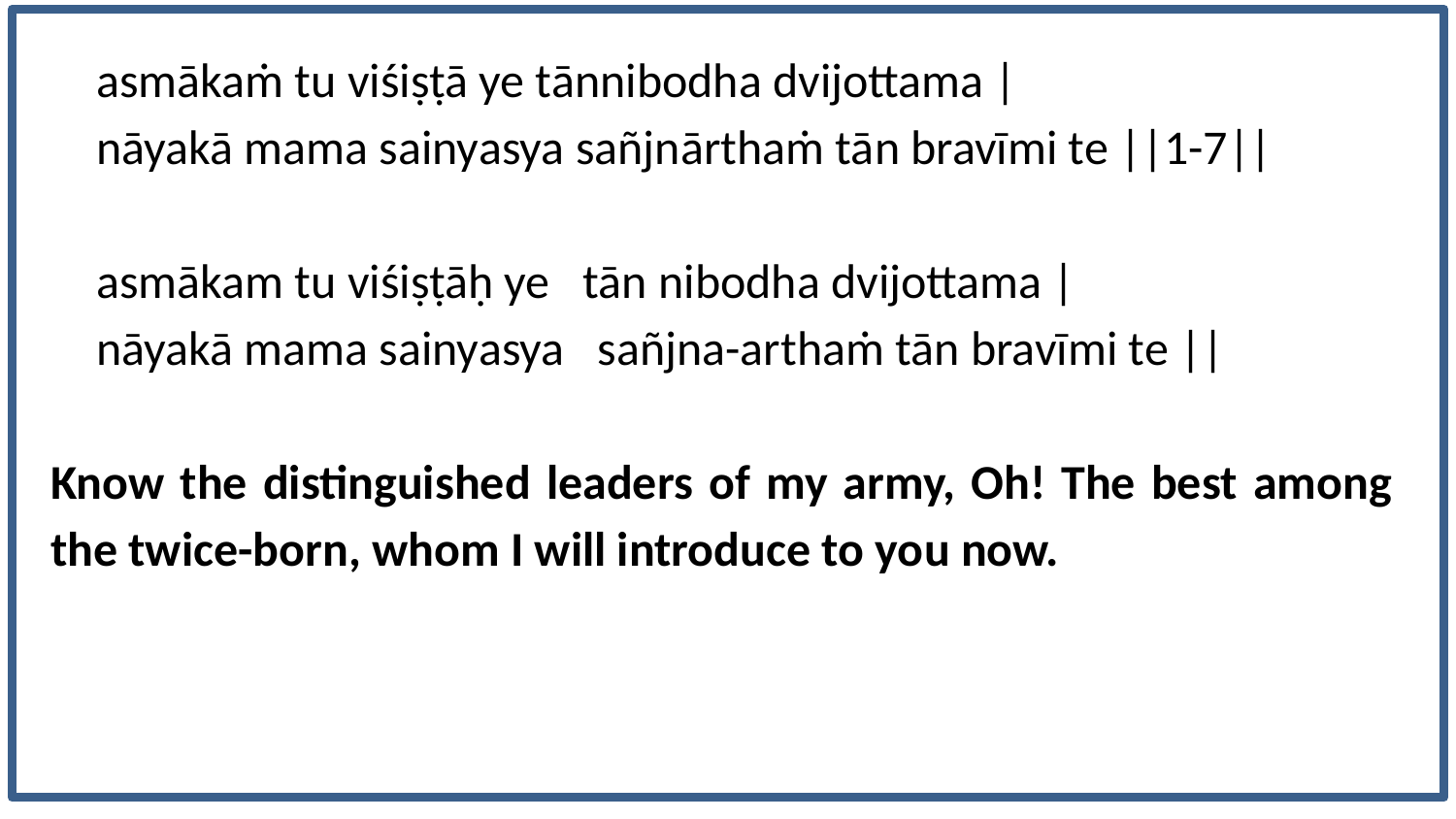

asmākaṁ tu viśiṣṭā ye tānnibodha dvijottama |
nāyakā mama sainyasya sañjnārthaṁ tān bravīmi te ||1-7||

asmākam tu viśiṣṭāḥ ye   tān nibodha dvijottama |
nāyakā mama sainyasya   sañjna-arthaṁ tān bravīmi te ||

Know the distinguished leaders of my army, Oh! The best among the twice-born, whom I will introduce to you now.